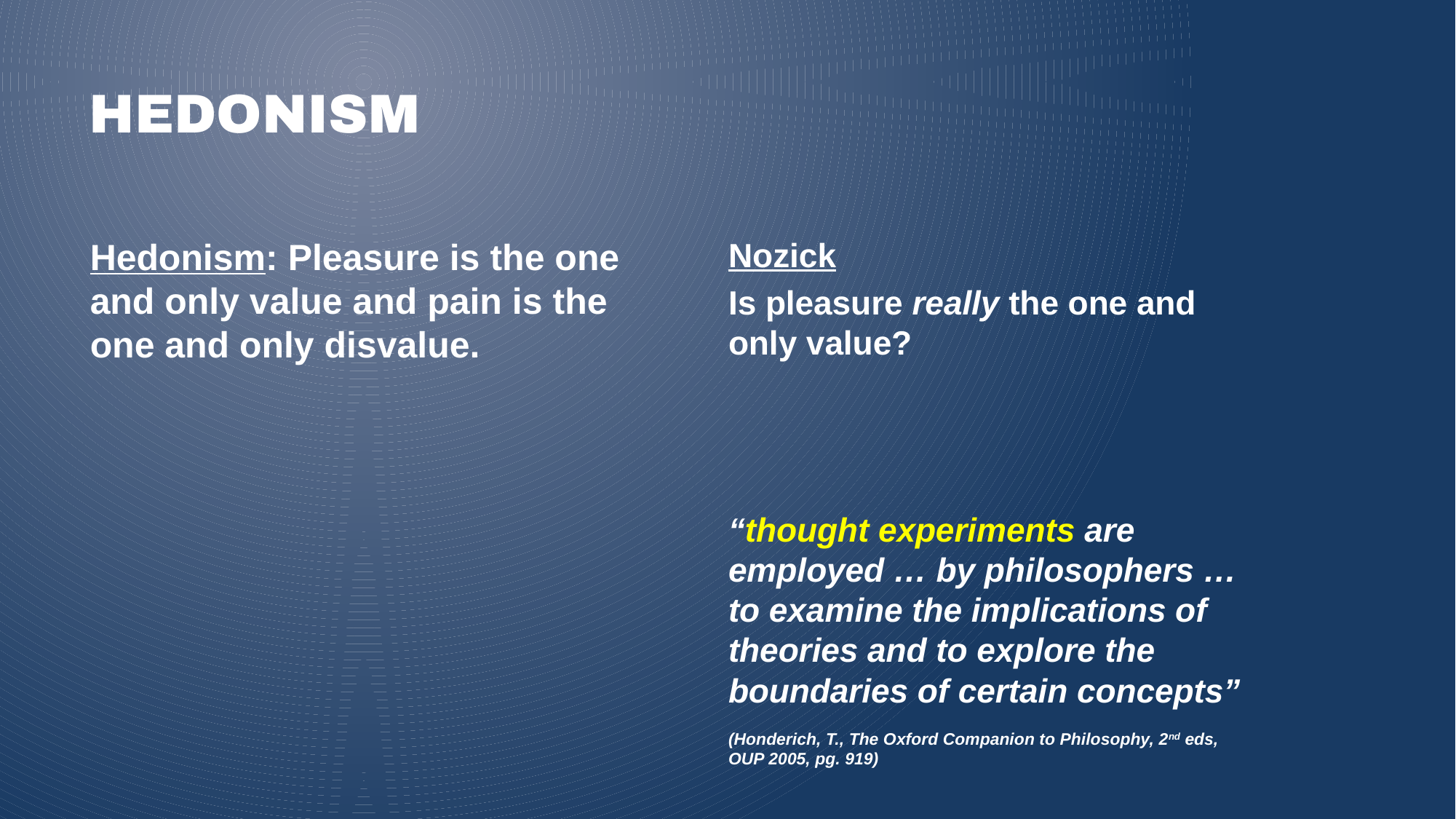

# Hedonism
Nozick
Is pleasure really the one and only value?

“thought experiments are employed … by philosophers … to examine the implications of theories and to explore the boundaries of certain concepts”

(Honderich, T., The Oxford Companion to Philosophy, 2nd eds, OUP 2005, pg. 919)
Hedonism: Pleasure is the one and only value and pain is the one and only disvalue.